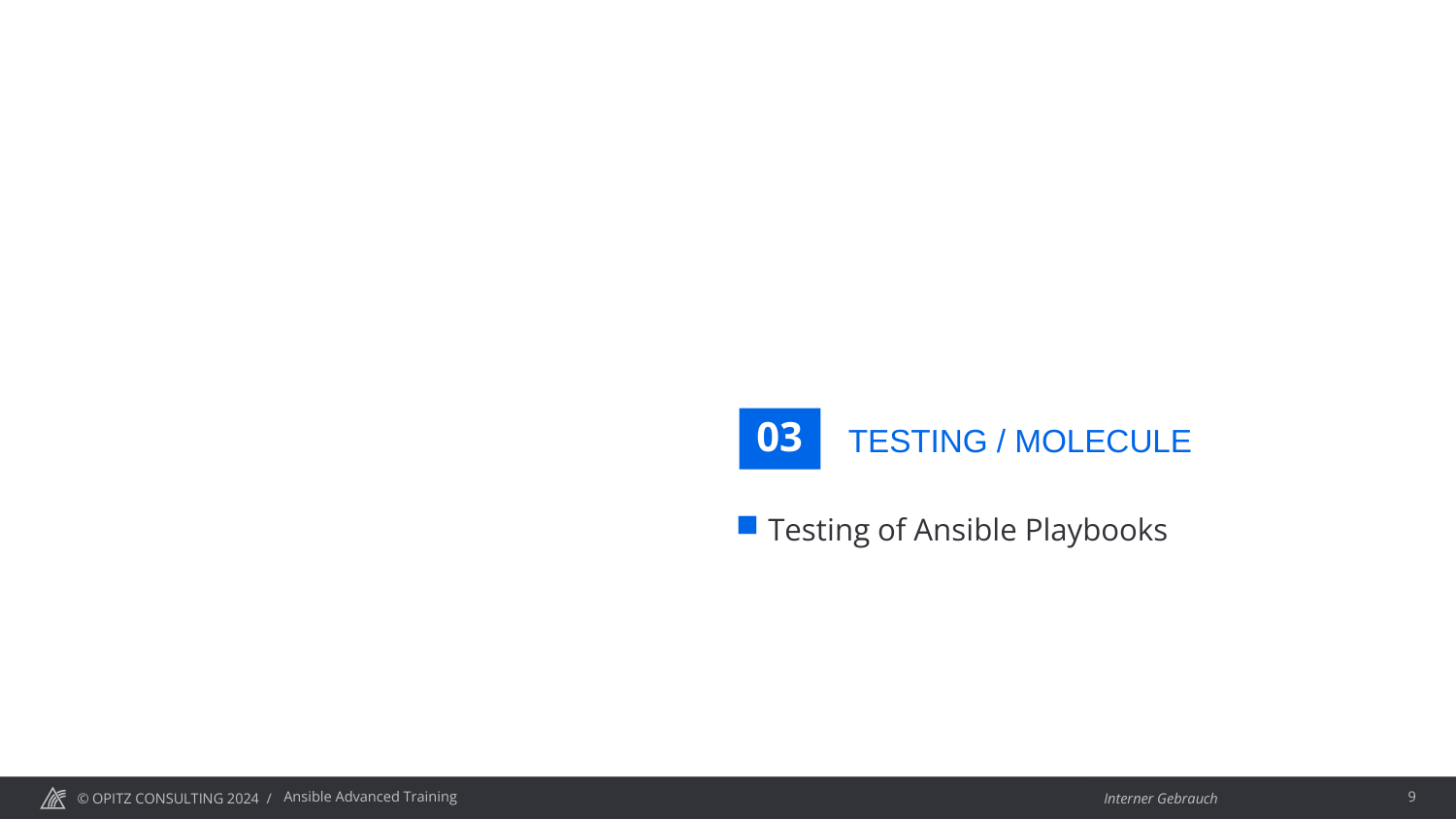

# Testing / Molecule
03
Testing of Ansible Playbooks
Ansible Advanced Training
9